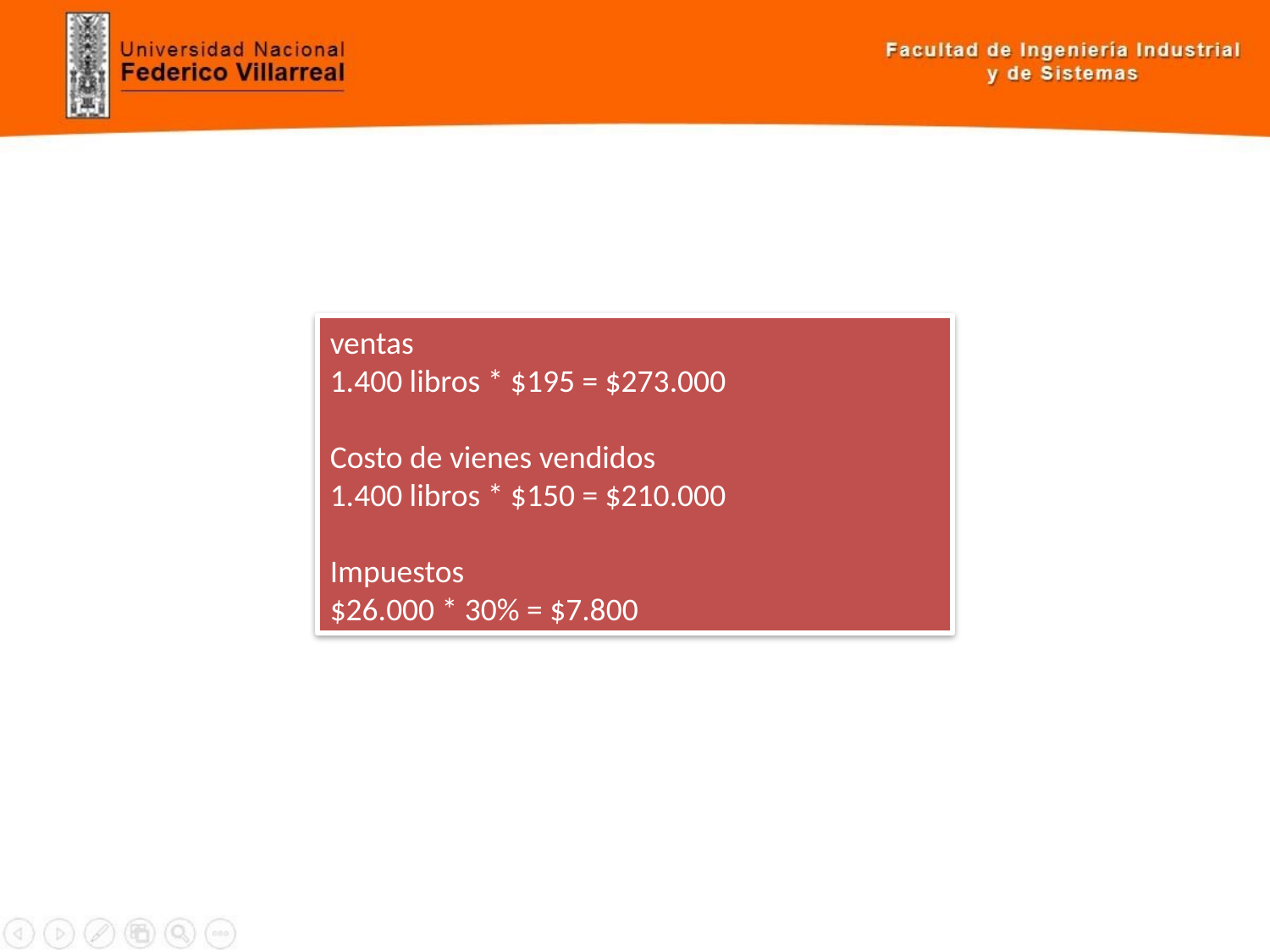

ventas
1.400 libros * $195 = $273.000

Costo de vienes vendidos
1.400 libros * $150 = $210.000

Impuestos
$26.000 * 30% = $7.800